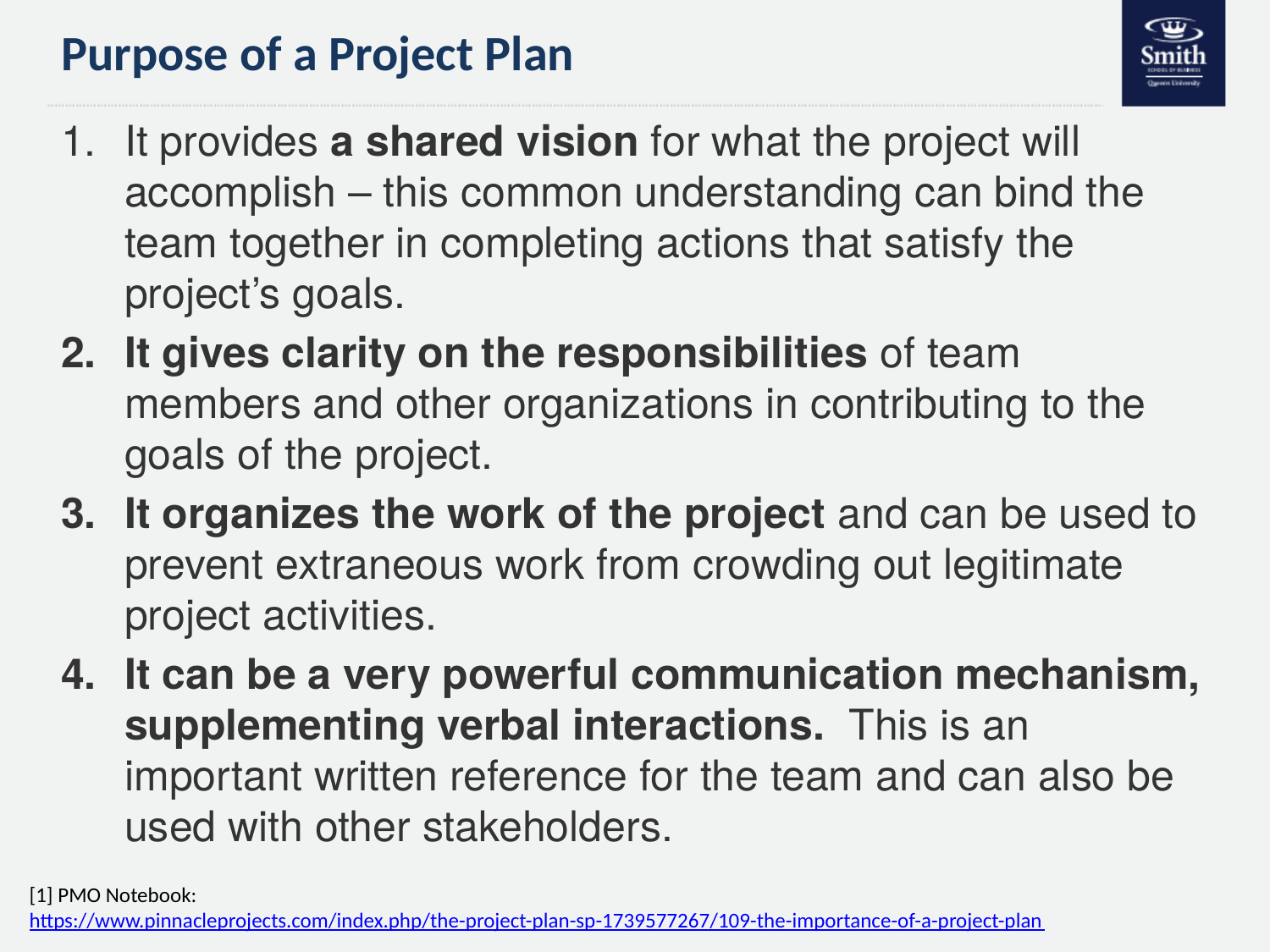

# Purpose of a Project Plan
It provides a shared vision for what the project will accomplish – this common understanding can bind the team together in completing actions that satisfy the project’s goals.
It gives clarity on the responsibilities of team members and other organizations in contributing to the goals of the project.
It organizes the work of the project and can be used to prevent extraneous work from crowding out legitimate project activities.
It can be a very powerful communication mechanism, supplementing verbal interactions.  This is an important written reference for the team and can also be used with other stakeholders.

[1] PMO Notebook: https://www.pinnacleprojects.com/index.php/the-project-plan-sp-1739577267/109-the-importance-of-a-project-plan